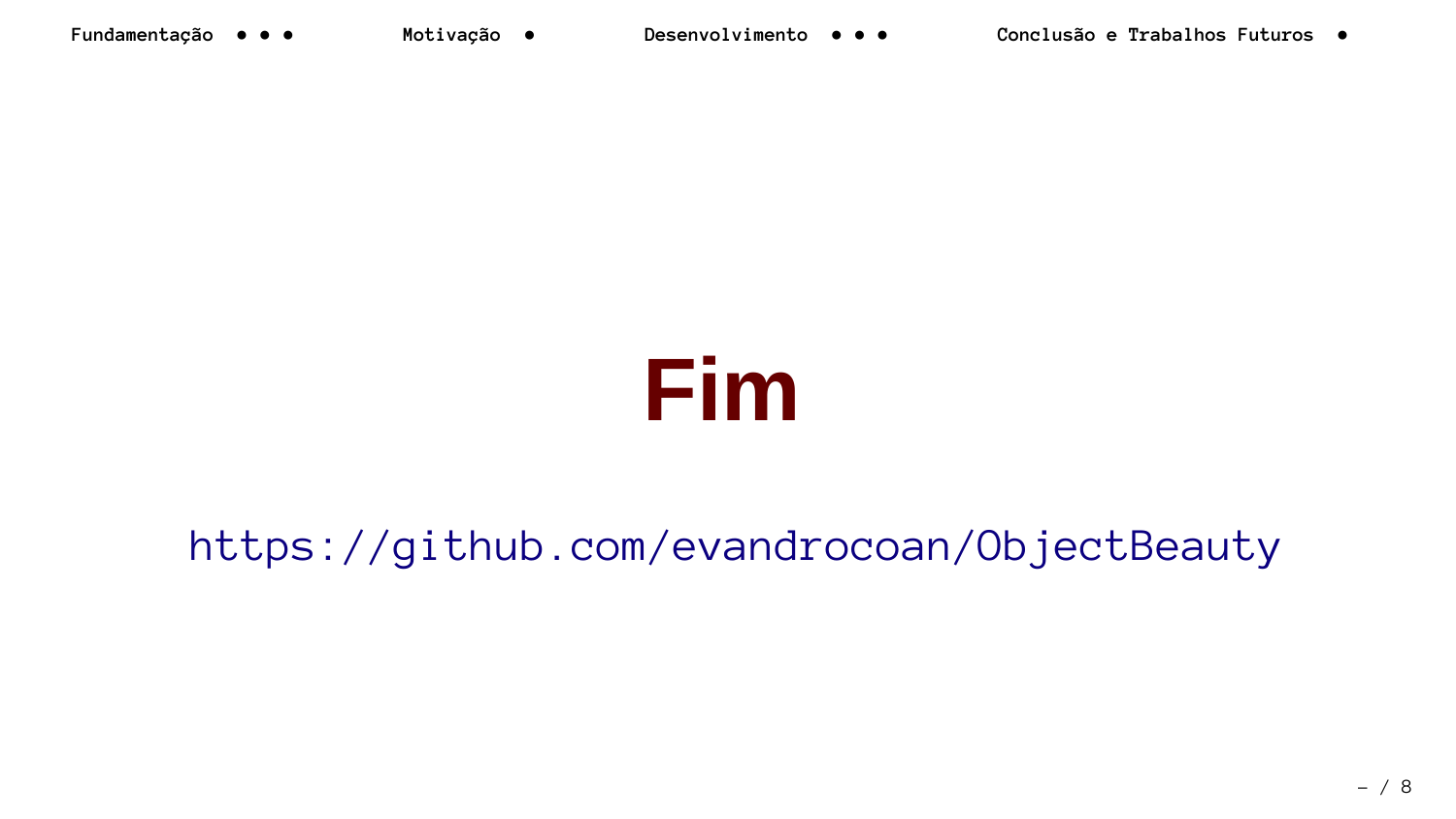

Fundamentação  ● ● ●          Motivação  ●          Desenvolvimento  ● ● ●          Conclusão e Trabalhos Futuros  ●
# Fim
https://github.com/evandrocoan/ObjectBeauty
  - / 8